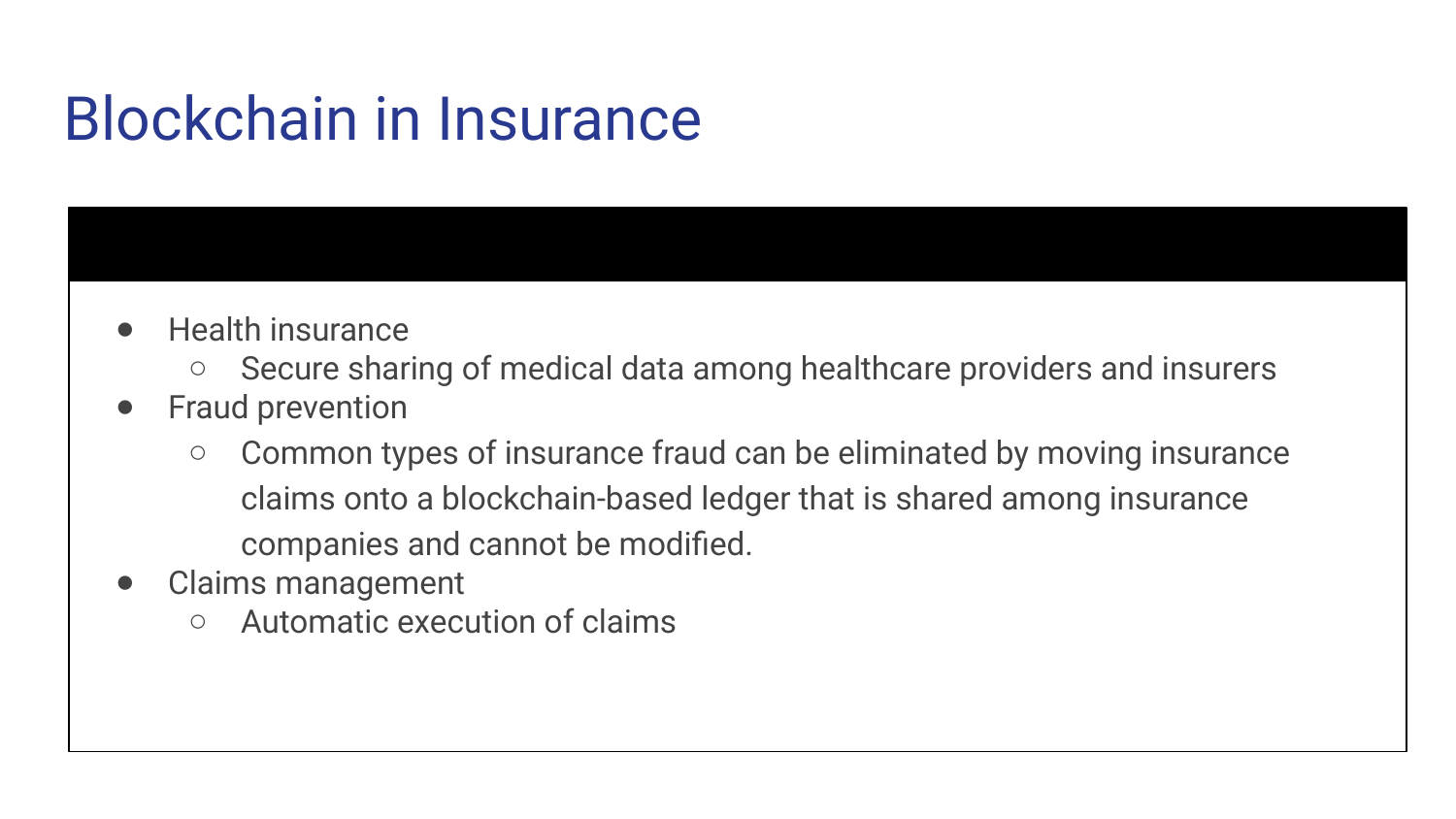

Blockchain in Insurance

Health insurance
Secure sharing of medical data among healthcare providers and insurers
Fraud prevention
Common types of insurance fraud can be eliminated by moving insurance claims onto a blockchain-based ledger that is shared among insurance companies and cannot be modified.
Claims management
Automatic execution of claims